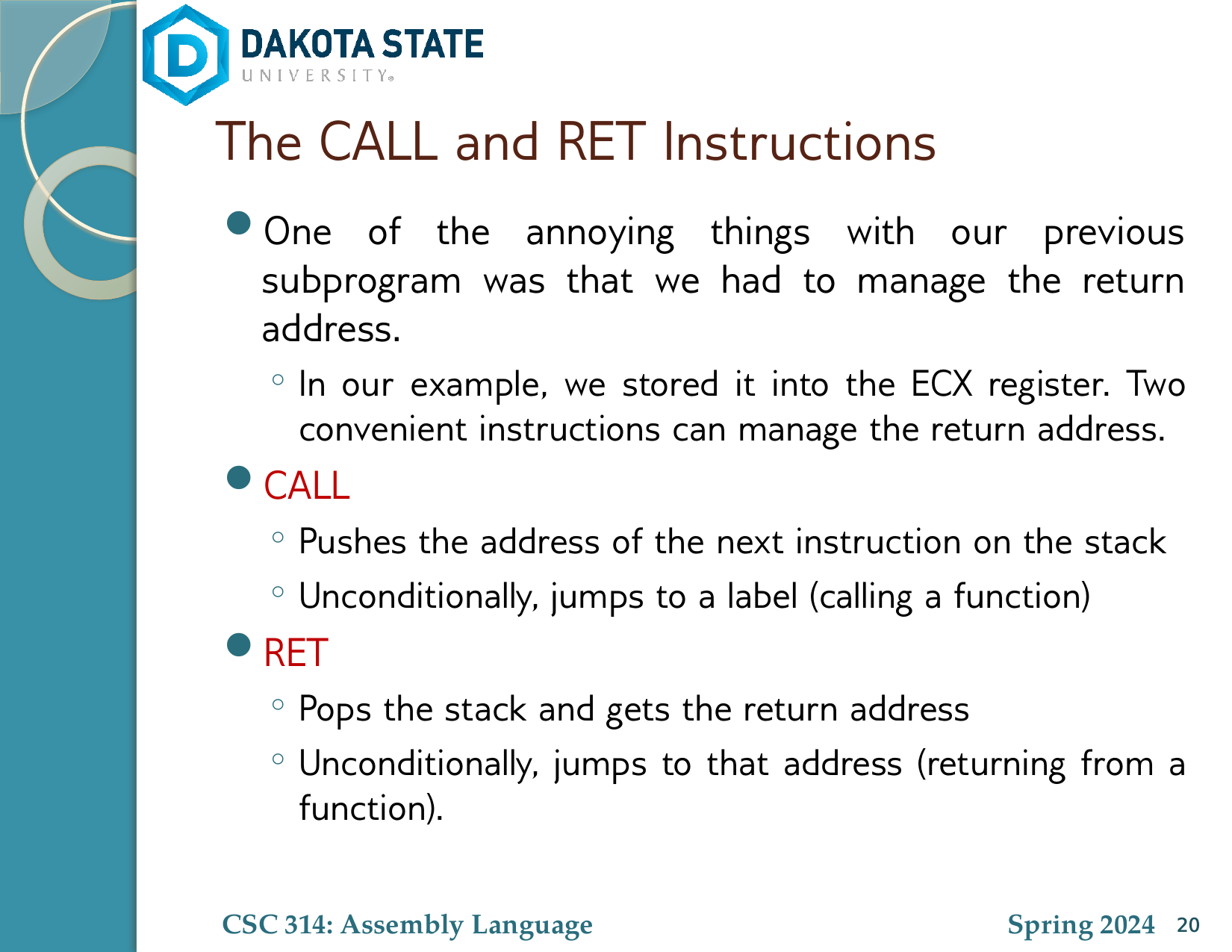

# The CALL and RET Instructions
One of the annoying things with our previous subprogram was that we had to manage the return address.
In our example, we stored it into the ECX register. Two convenient instructions can manage the return address.
CALL
Pushes the address of the next instruction on the stack
Unconditionally, jumps to a label (calling a function)
RET
Pops the stack and gets the return address
Unconditionally, jumps to that address (returning from a function).
20